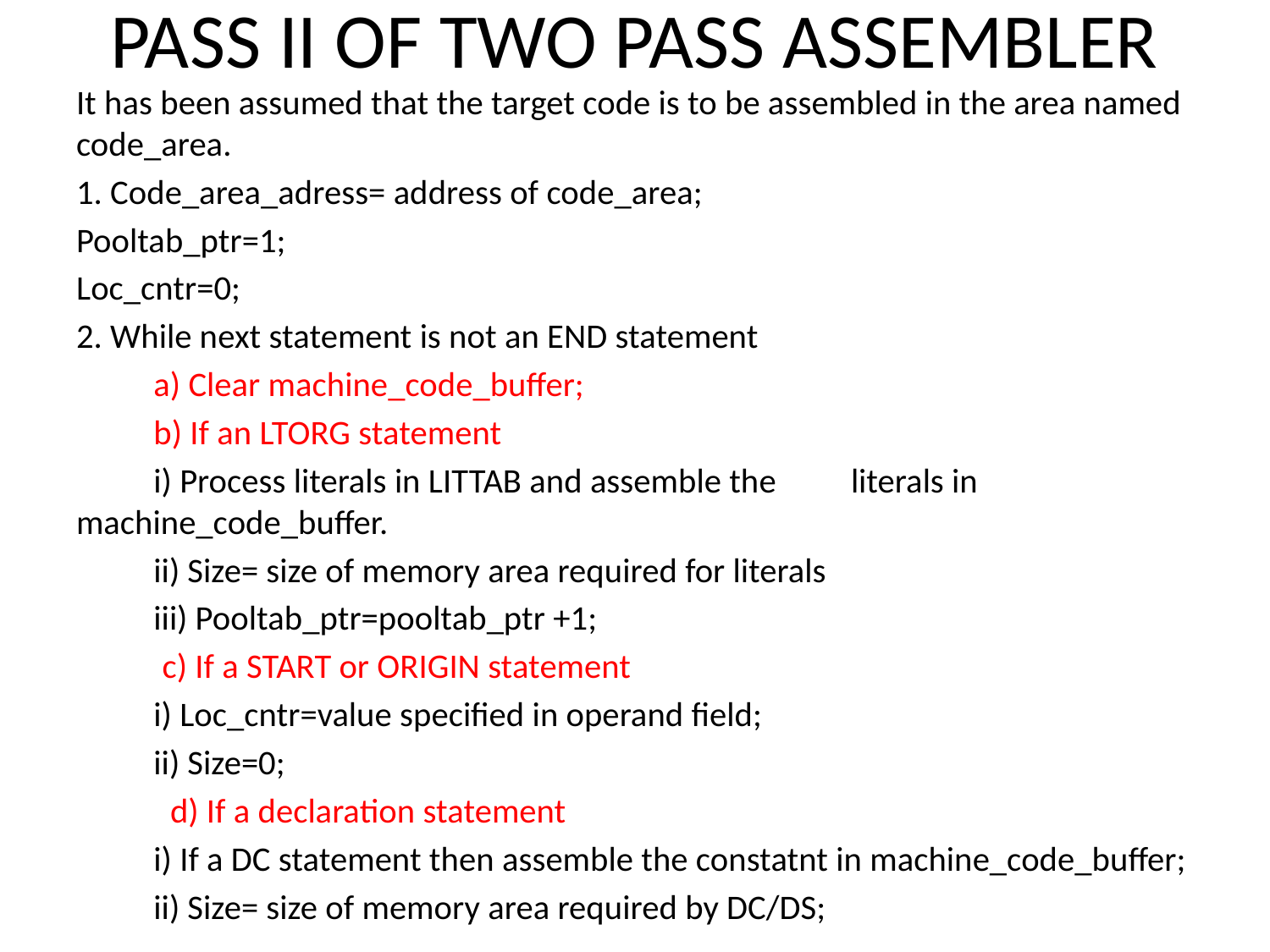

# PASS II OF TWO PASS ASSEMBLER
It has been assumed that the target code is to be assembled in the area named code_area.
1. Code_area_adress= address of code_area;
Pooltab_ptr=1;
Loc_cntr=0;
2. While next statement is not an END statement
	a) Clear machine_code_buffer;
	b) If an LTORG statement
	i) Process literals in LITTAB and assemble the 	literals in machine_code_buffer.
	ii) Size= size of memory area required for literals
	iii) Pooltab_ptr=pooltab_ptr +1;
           c) If a START or ORIGIN statement
 	i) Loc_cntr=value specified in operand field;
	ii) Size=0;
            d) If a declaration statement
	i) If a DC statement then assemble the constatnt in machine_code_buffer;
	ii) Size= size of memory area required by DC/DS;